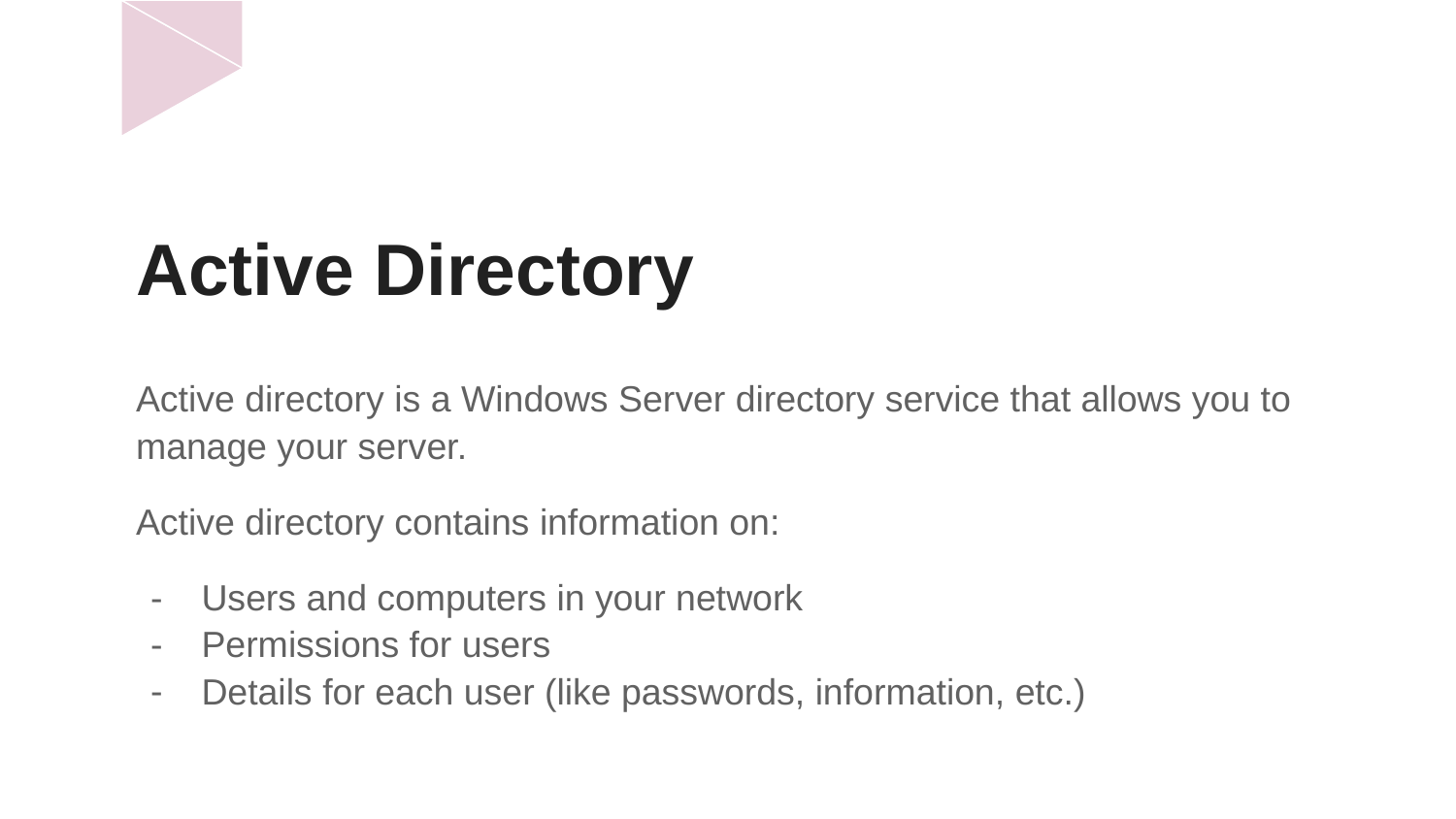

# Active Directory
Active directory is a Windows Server directory service that allows you to manage your server.
Active directory contains information on:
Users and computers in your network
Permissions for users
Details for each user (like passwords, information, etc.)